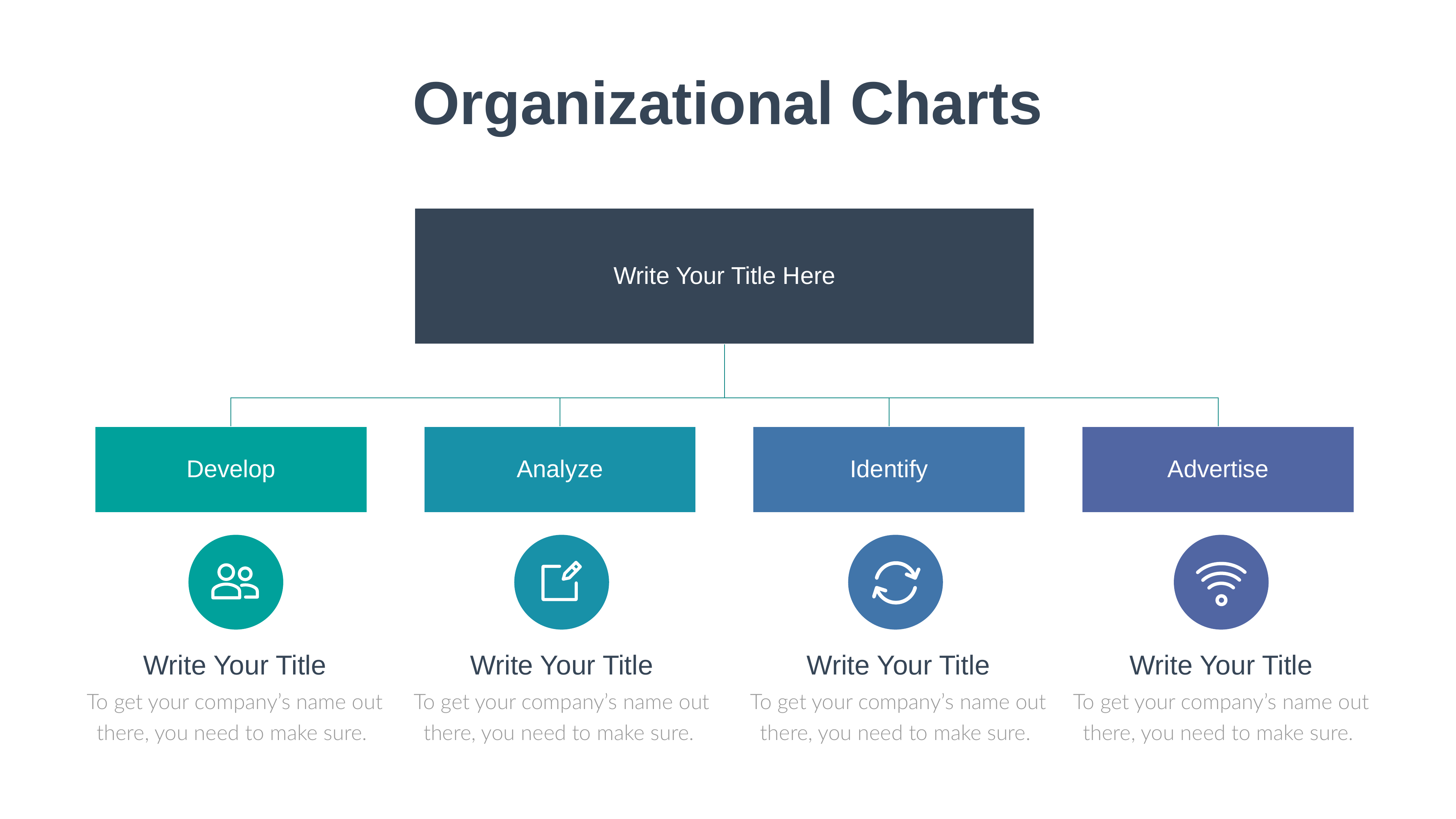

Organizational Charts
Write Your Title Here
Develop
Analyze
Identify
Advertise

Write Your Title
To get your company’s name out there, you need to make sure.
Write Your Title
To get your company’s name out there, you need to make sure.
Write Your Title
To get your company’s name out there, you need to make sure.
Write Your Title
To get your company’s name out there, you need to make sure.